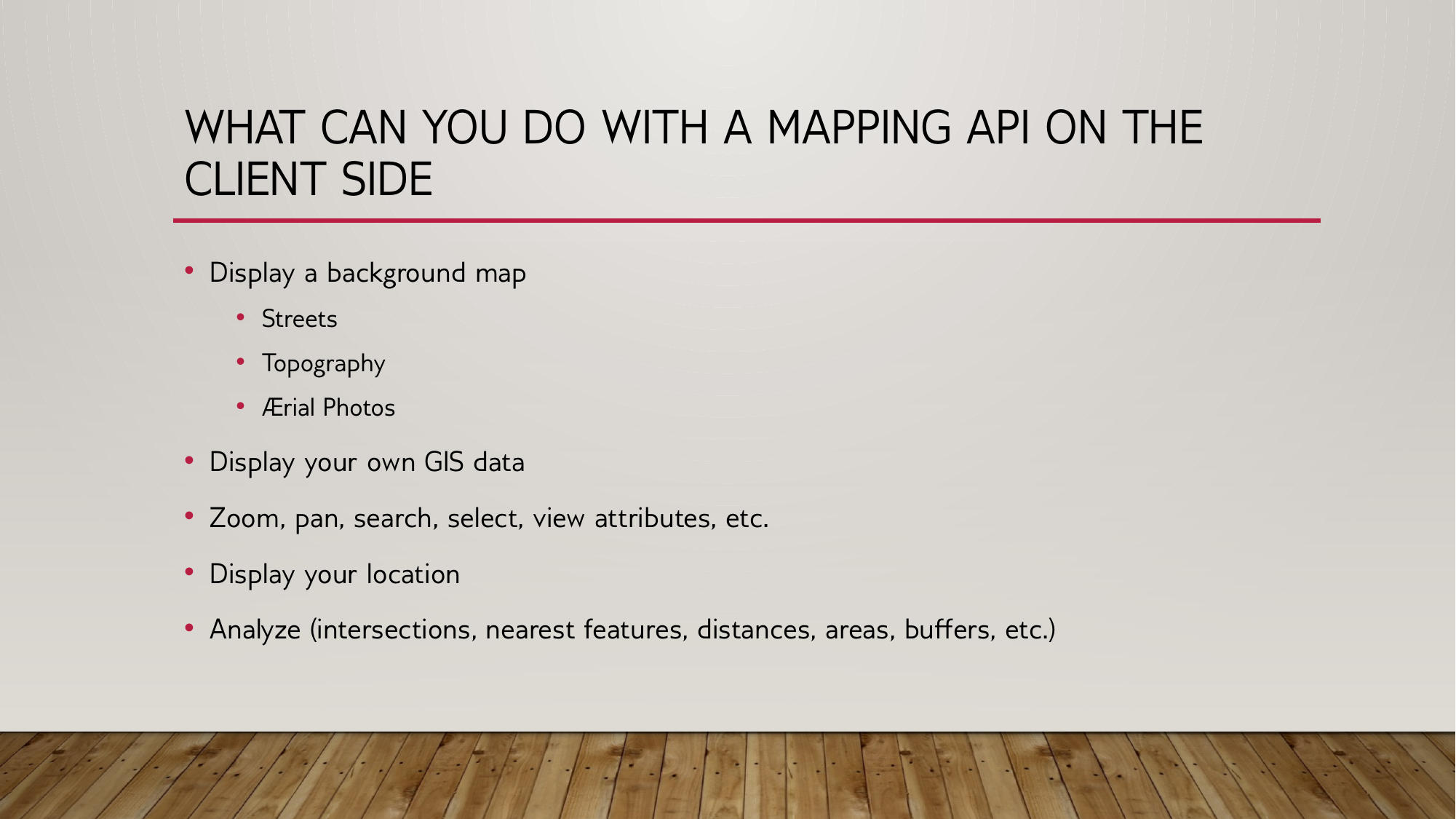

# WHAT CAN YOU DO WITH A MAPPING API on the client side
Display a background map
Streets
Topography
Aerial Photos
Display your own GIS data
Zoom, pan, search, select, view attributes, etc.
Display your location
Analyze (intersections, nearest features, distances, areas, buffers, etc.)